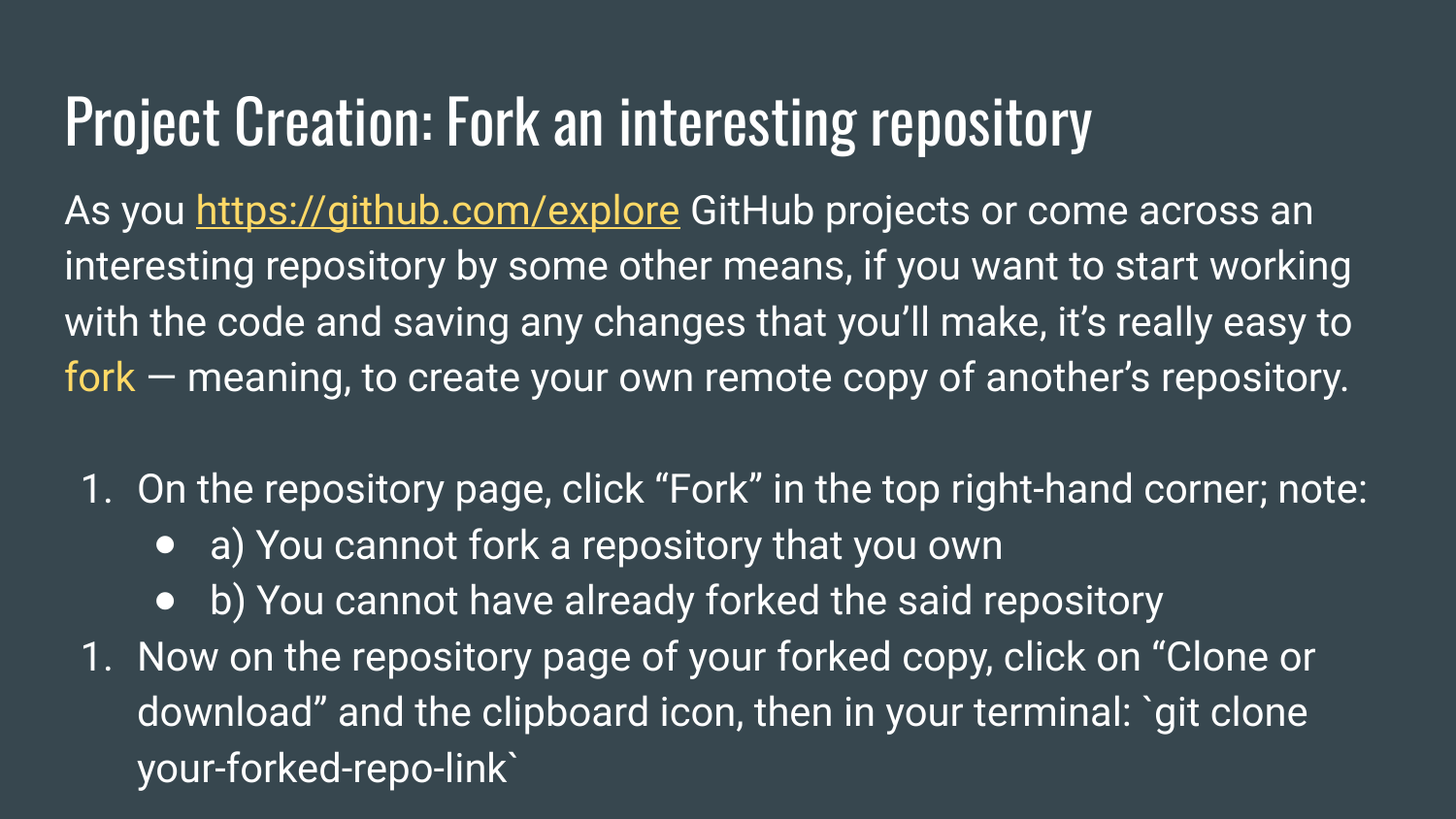

# Project Creation: Fork an interesting repository
As you https://github.com/explore GitHub projects or come across an interesting repository by some other means, if you want to start working with the code and saving any changes that you’ll make, it’s really easy to fork — meaning, to create your own remote copy of another’s repository.

On the repository page, click “Fork” in the top right-hand corner; note:
a) You cannot fork a repository that you own
b) You cannot have already forked the said repository
Now on the repository page of your forked copy, click on “Clone or download” and the clipboard icon, then in your terminal: `git clone your-forked-repo-link`